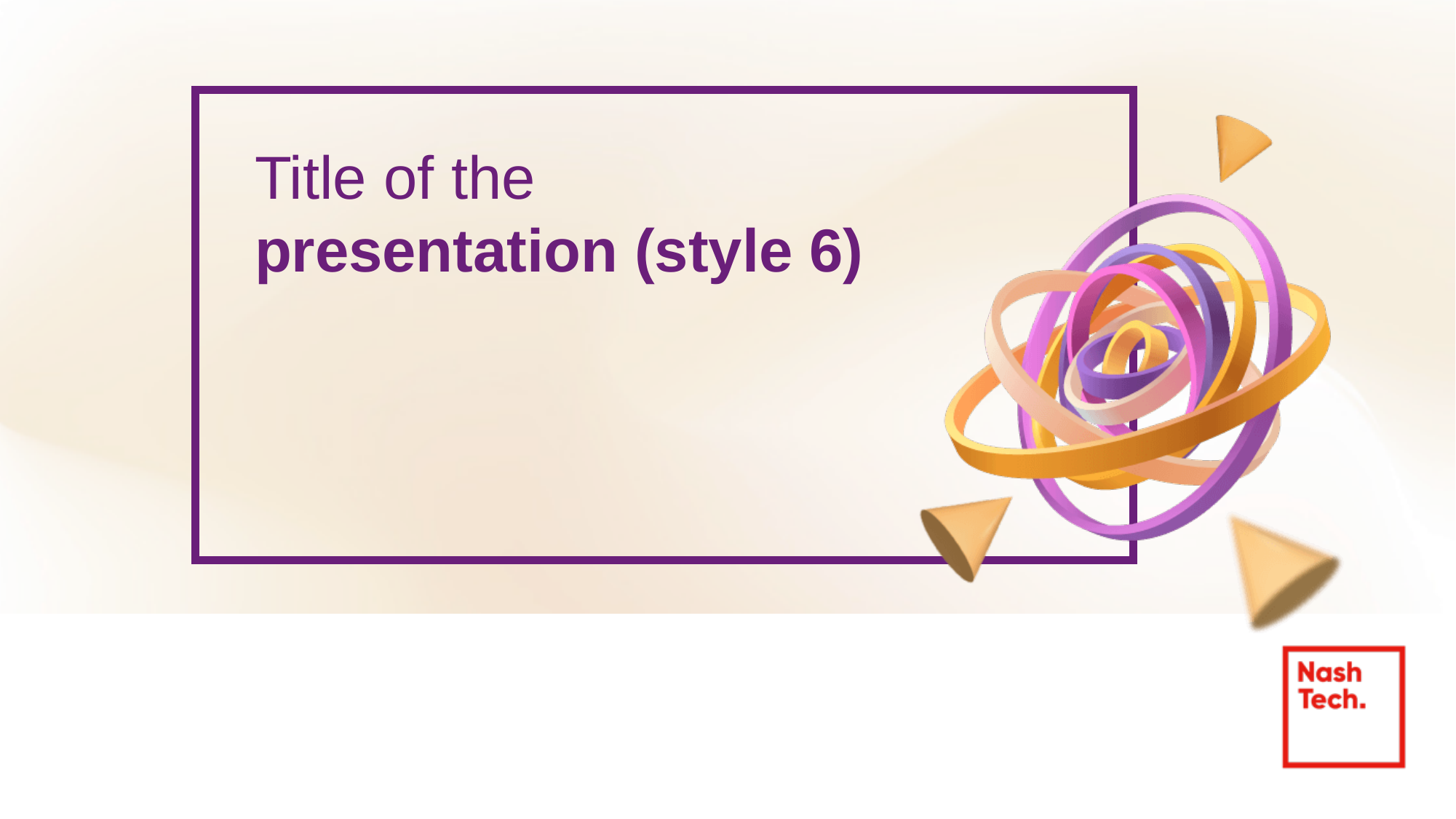

# Title of the presentation (style 6)